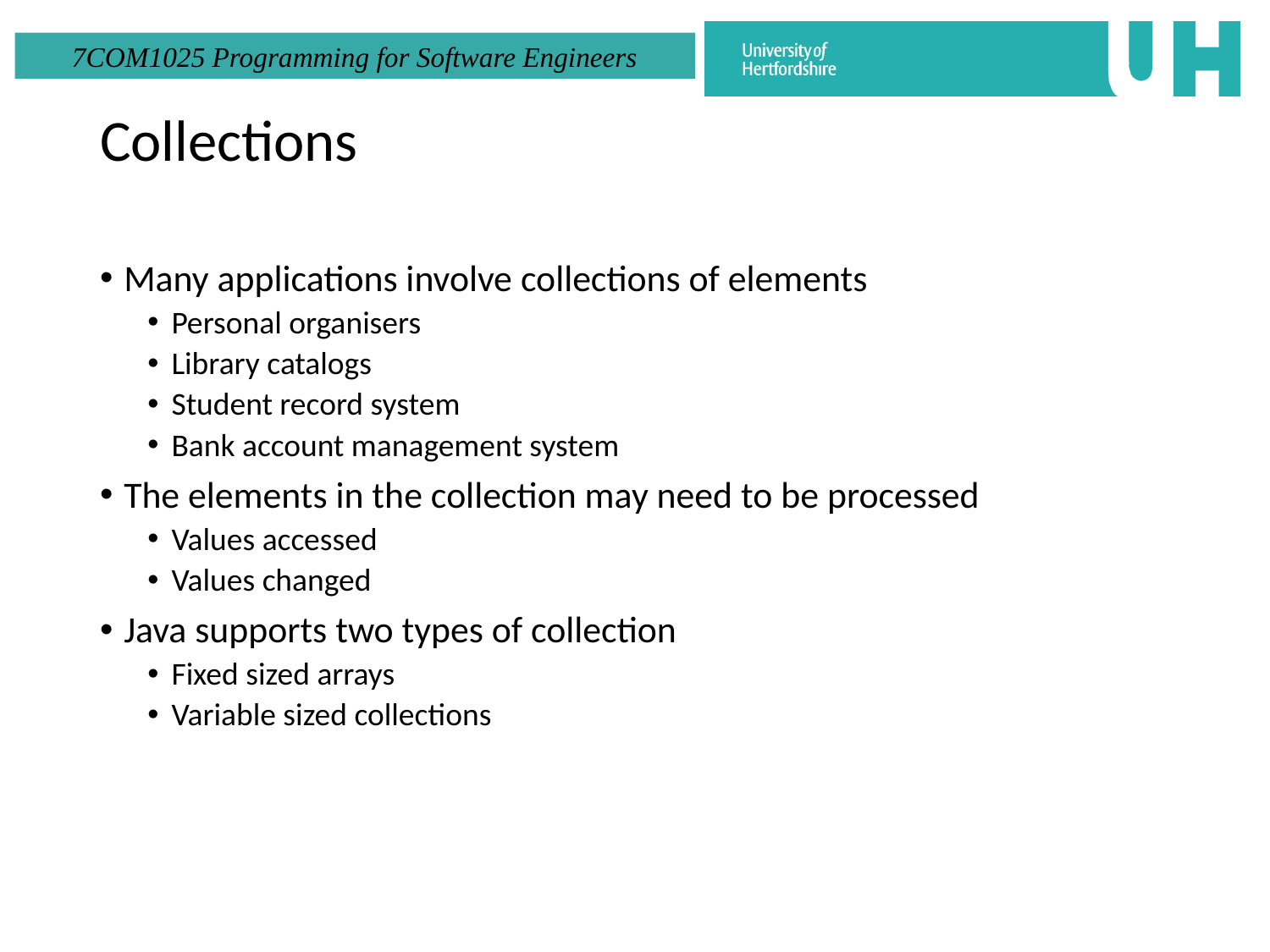

# Collections
Many applications involve collections of elements
Personal organisers
Library catalogs
Student record system
Bank account management system
The elements in the collection may need to be processed
Values accessed
Values changed
Java supports two types of collection
Fixed sized arrays
Variable sized collections